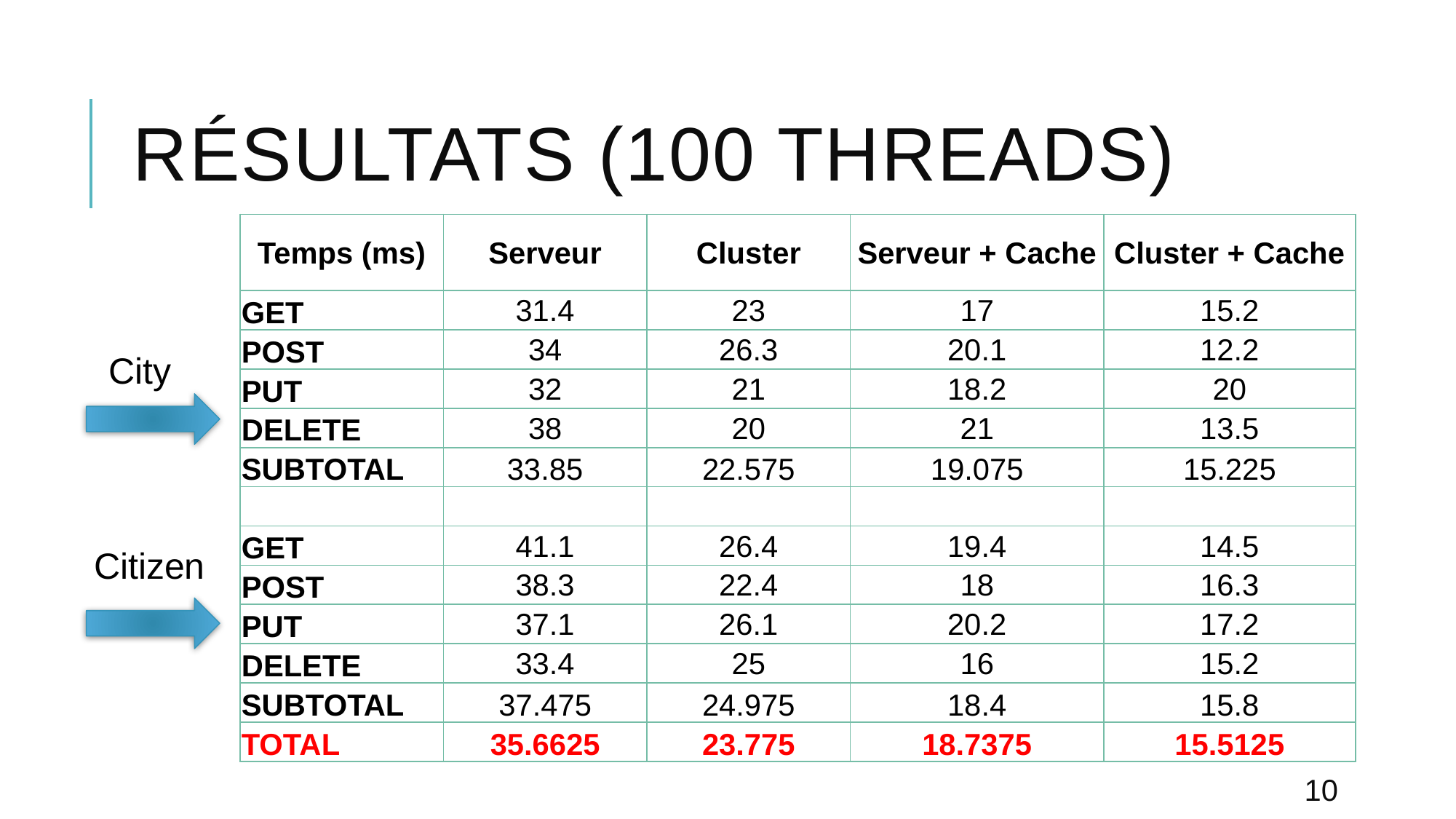

# Résultats (100 threads)
| Temps (ms) | Serveur | Cluster | Serveur + Cache | Cluster + Cache |
| --- | --- | --- | --- | --- |
| GET | 31.4 | 23 | 17 | 15.2 |
| POST | 34 | 26.3 | 20.1 | 12.2 |
| PUT | 32 | 21 | 18.2 | 20 |
| DELETE | 38 | 20 | 21 | 13.5 |
| SUBTOTAL | 33.85 | 22.575 | 19.075 | 15.225 |
|  |  |  |  |  |
| GET | 41.1 | 26.4 | 19.4 | 14.5 |
| POST | 38.3 | 22.4 | 18 | 16.3 |
| PUT | 37.1 | 26.1 | 20.2 | 17.2 |
| DELETE | 33.4 | 25 | 16 | 15.2 |
| SUBTOTAL | 37.475 | 24.975 | 18.4 | 15.8 |
| TOTAL | 35.6625 | 23.775 | 18.7375 | 15.5125 |
City

Citizen

10